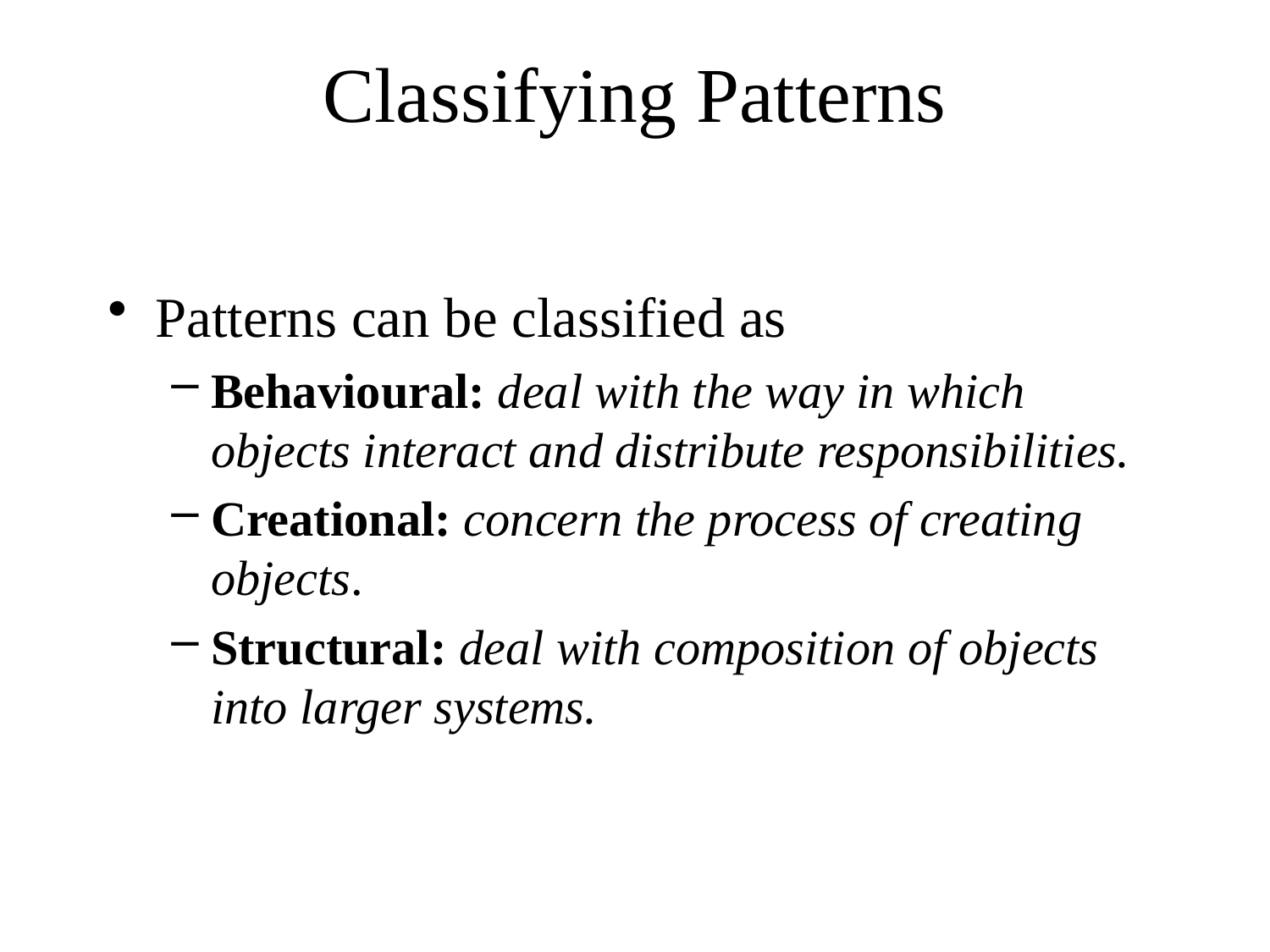

# Classifying Patterns
Patterns can be classified as
Behavioural: deal with the way in which objects interact and distribute responsibilities.
Creational: concern the process of creating objects.
Structural: deal with composition of objects into larger systems.